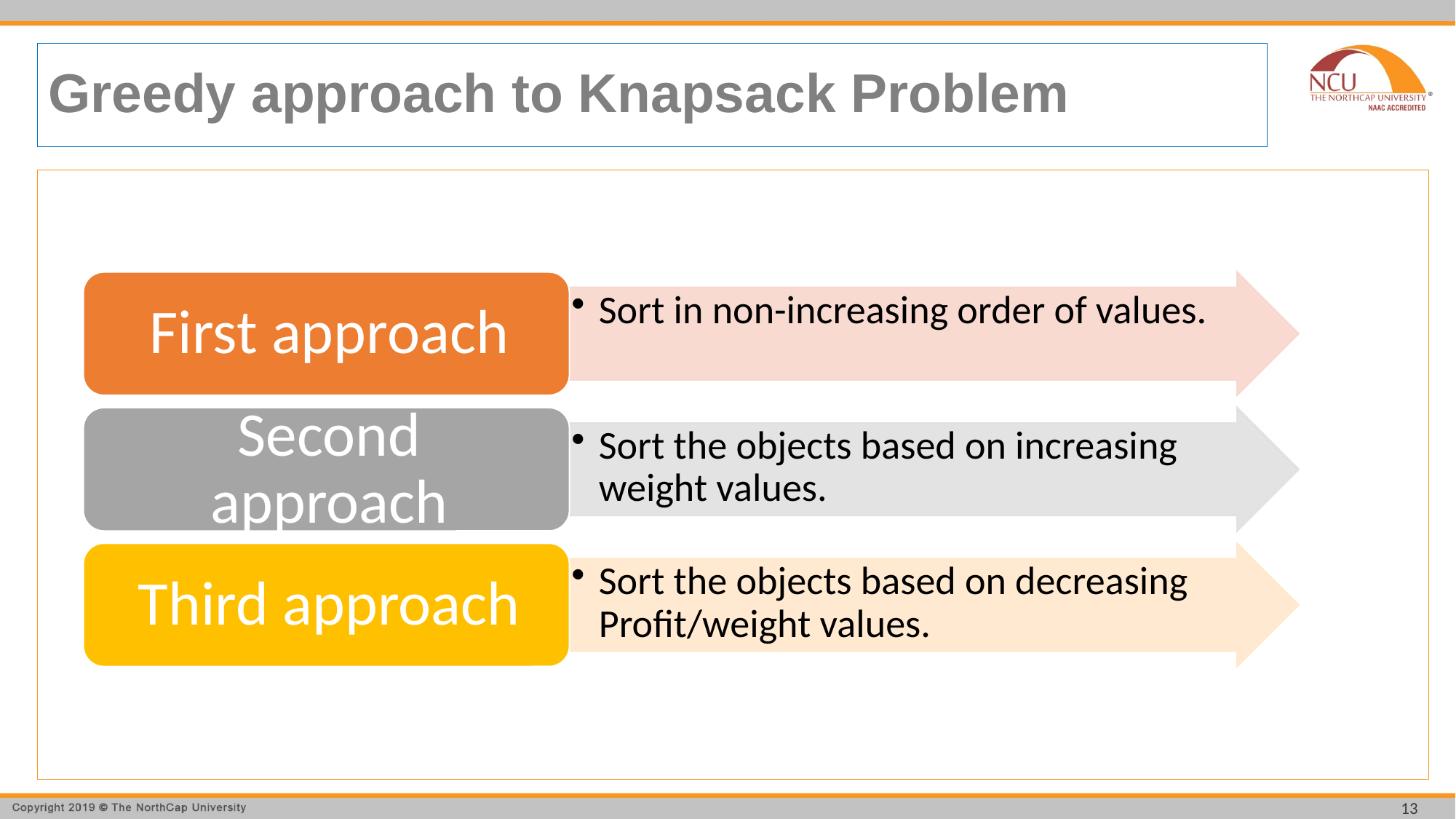

# Greedy approach to Knapsack Problem

Sort in non-increasing order of values.
First approach
Sort the objects based on increasing weight values.
Second approach
Sort the objects based on decreasing Profit/weight values.
Third approach
13